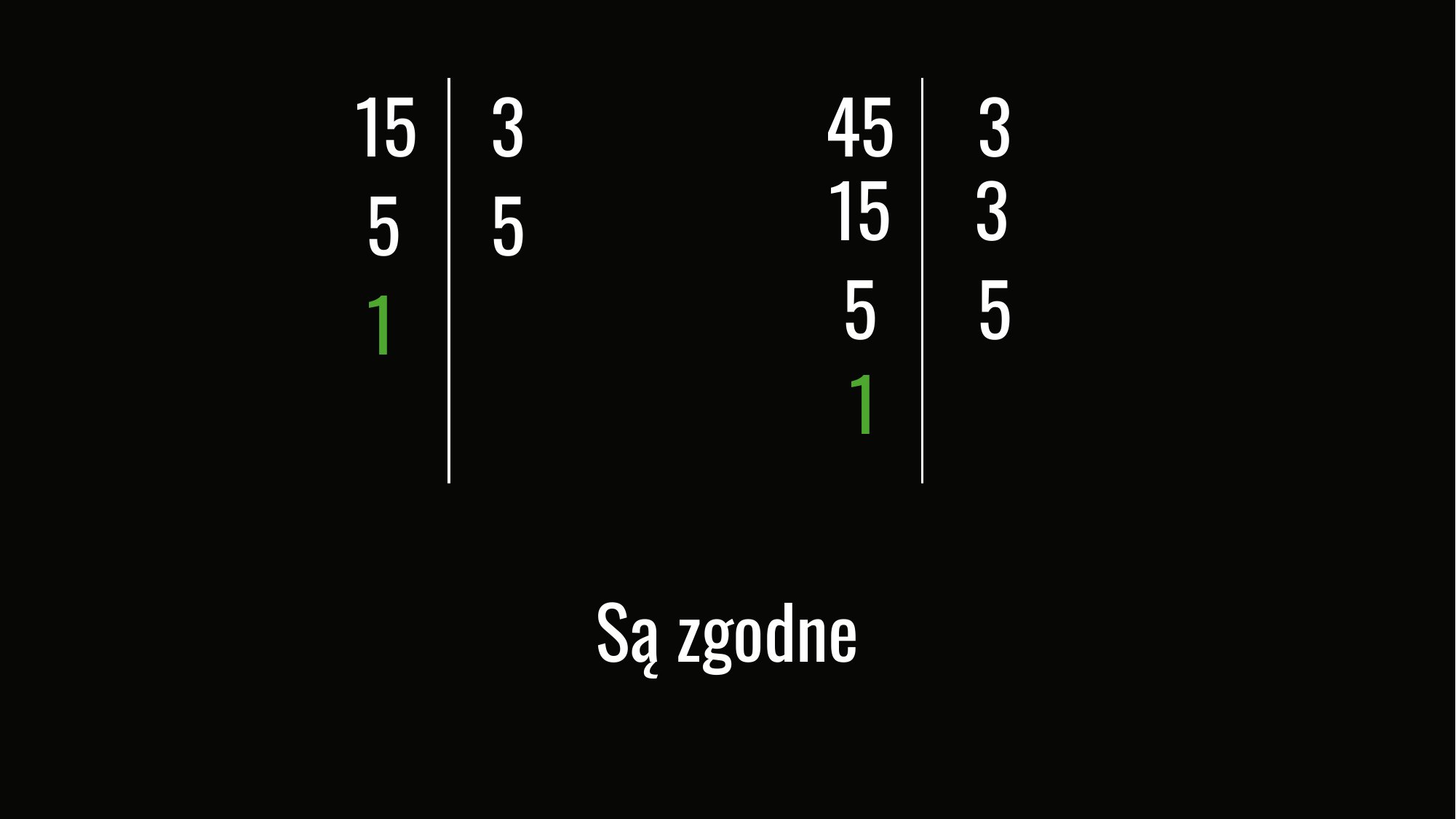

15
3
3
45
3
15
5
5
5
5
1
1
Są zgodne